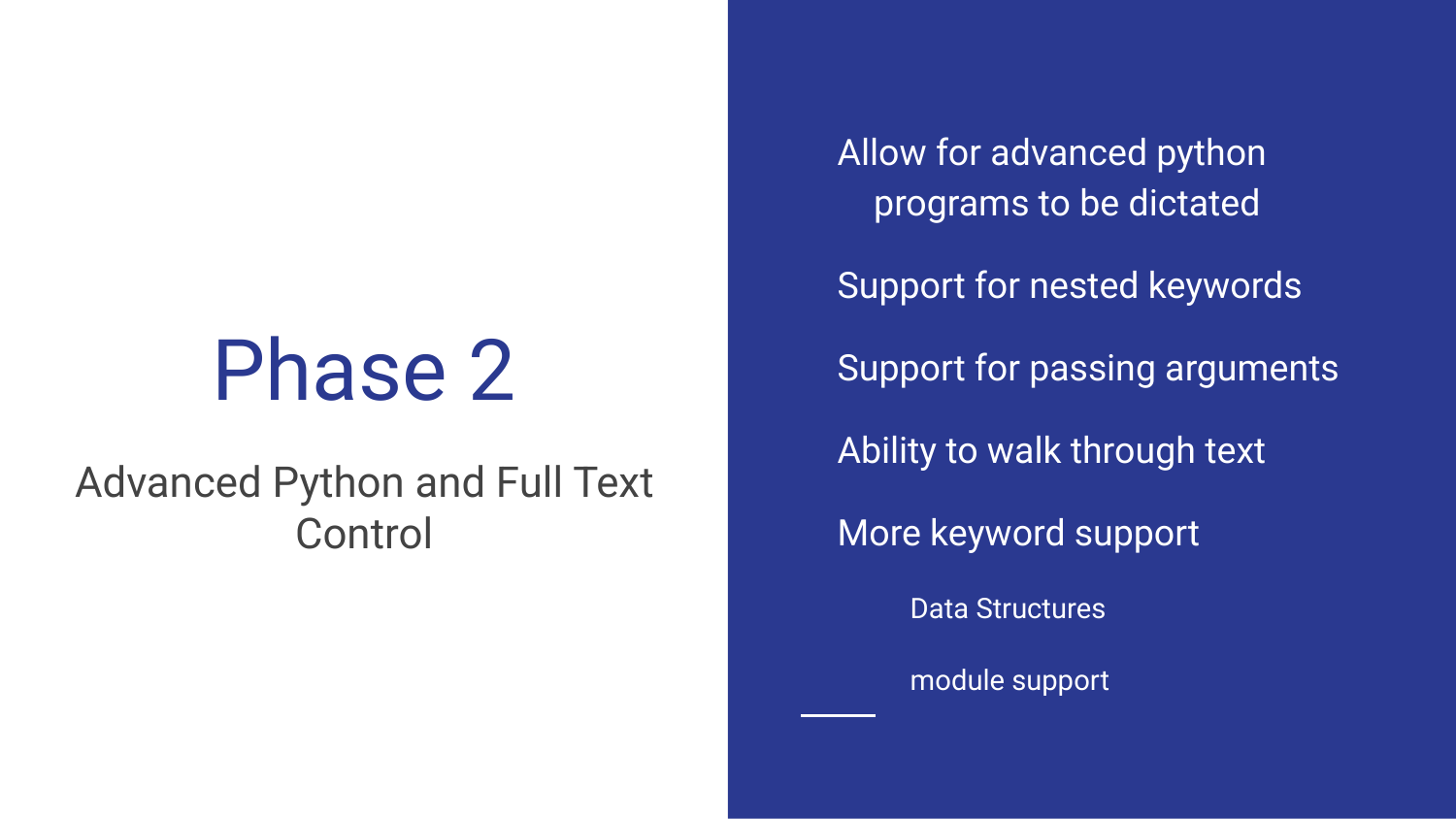

Allow for advanced python programs to be dictated
Support for nested keywords
Support for passing arguments
Ability to walk through text
More keyword support
Data Structures
module support
# Phase 2
Advanced Python and Full Text Control